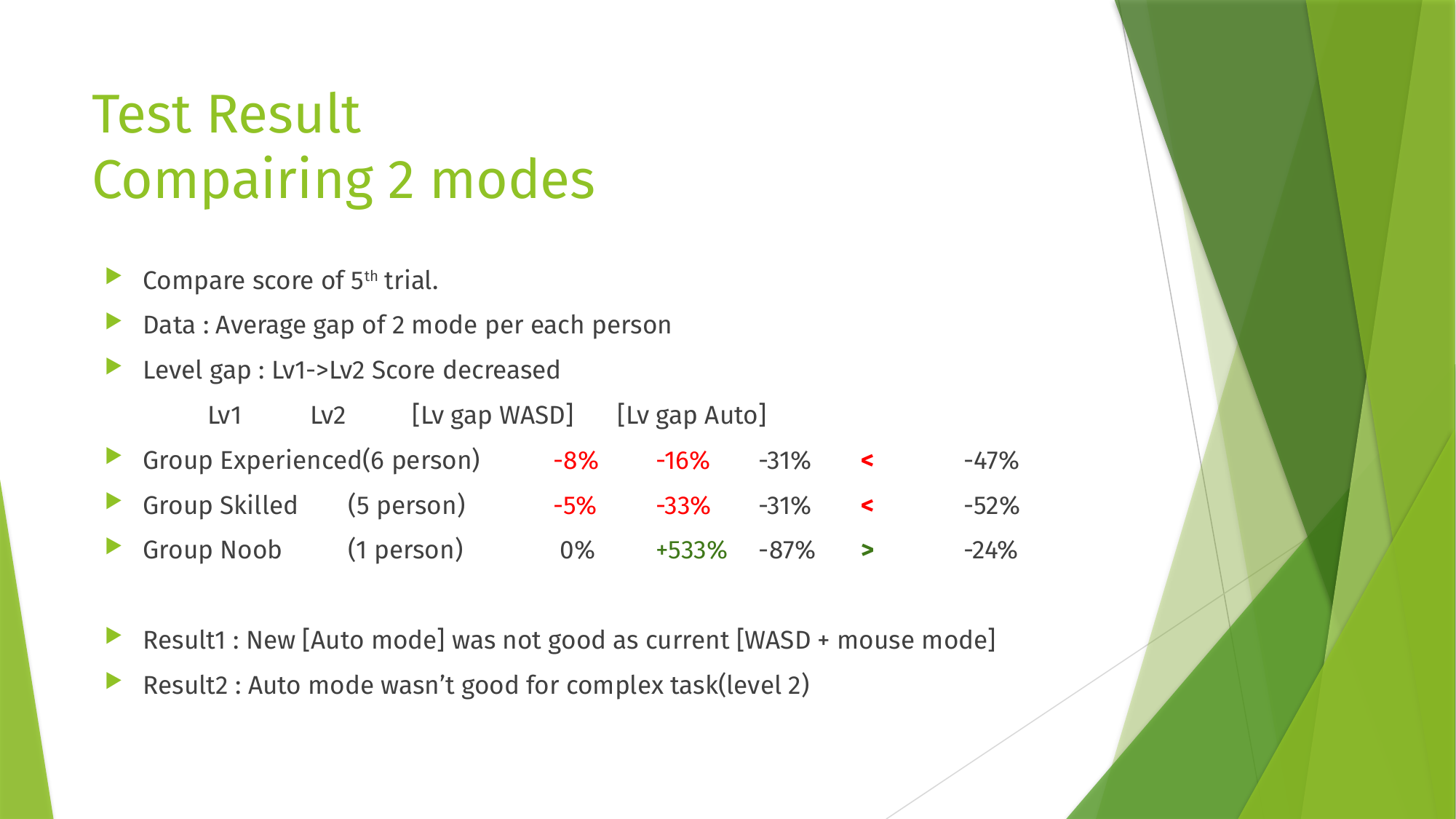

# Test Result Compairing 2 modes
Compare score of 5th trial.
Data : Average gap of 2 mode per each person
Level gap : Lv1->Lv2 Score decreased
								Lv1	Lv2		[Lv gap WASD] 	[Lv gap Auto]
Group Experienced(6 person)	-8%	-16%	-31%		<	-47%
Group Skilled		(5 person)	-5%	-33%	-31%		<	-52%
Group Noob		(1 person)	 0%	+533%	-87%		>	-24%

Result1 : New [Auto mode] was not good as current [WASD + mouse mode]
Result2 : Auto mode wasn’t good for complex task(level 2)